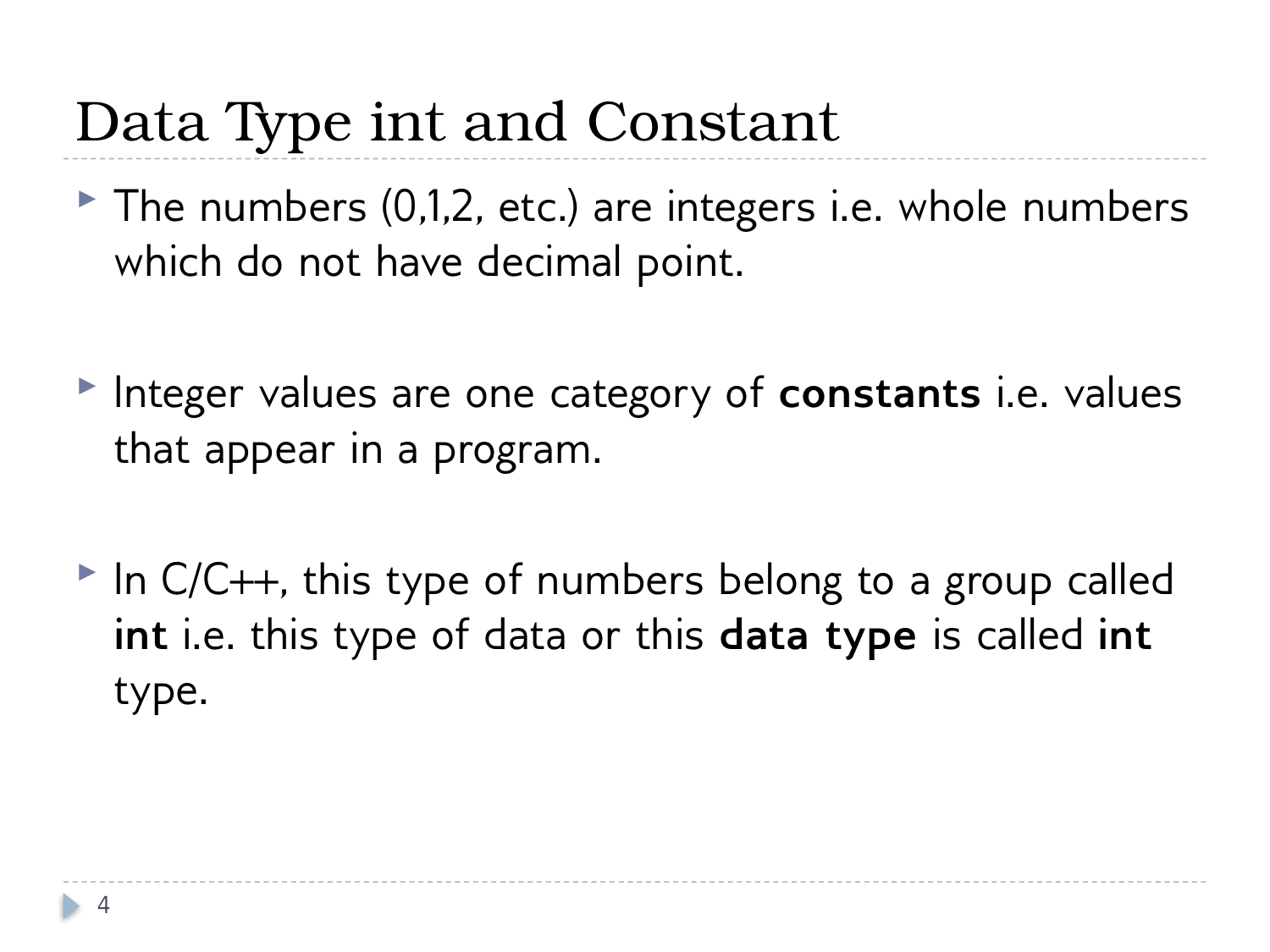

# Data Type int and Constant
The numbers (0,1,2, etc.) are integers i.e. whole numbers which do not have decimal point.

Integer values are one category of constants i.e. values that appear in a program.

In C/C++, this type of numbers belong to a group called int i.e. this type of data or this data type is called int type.
4